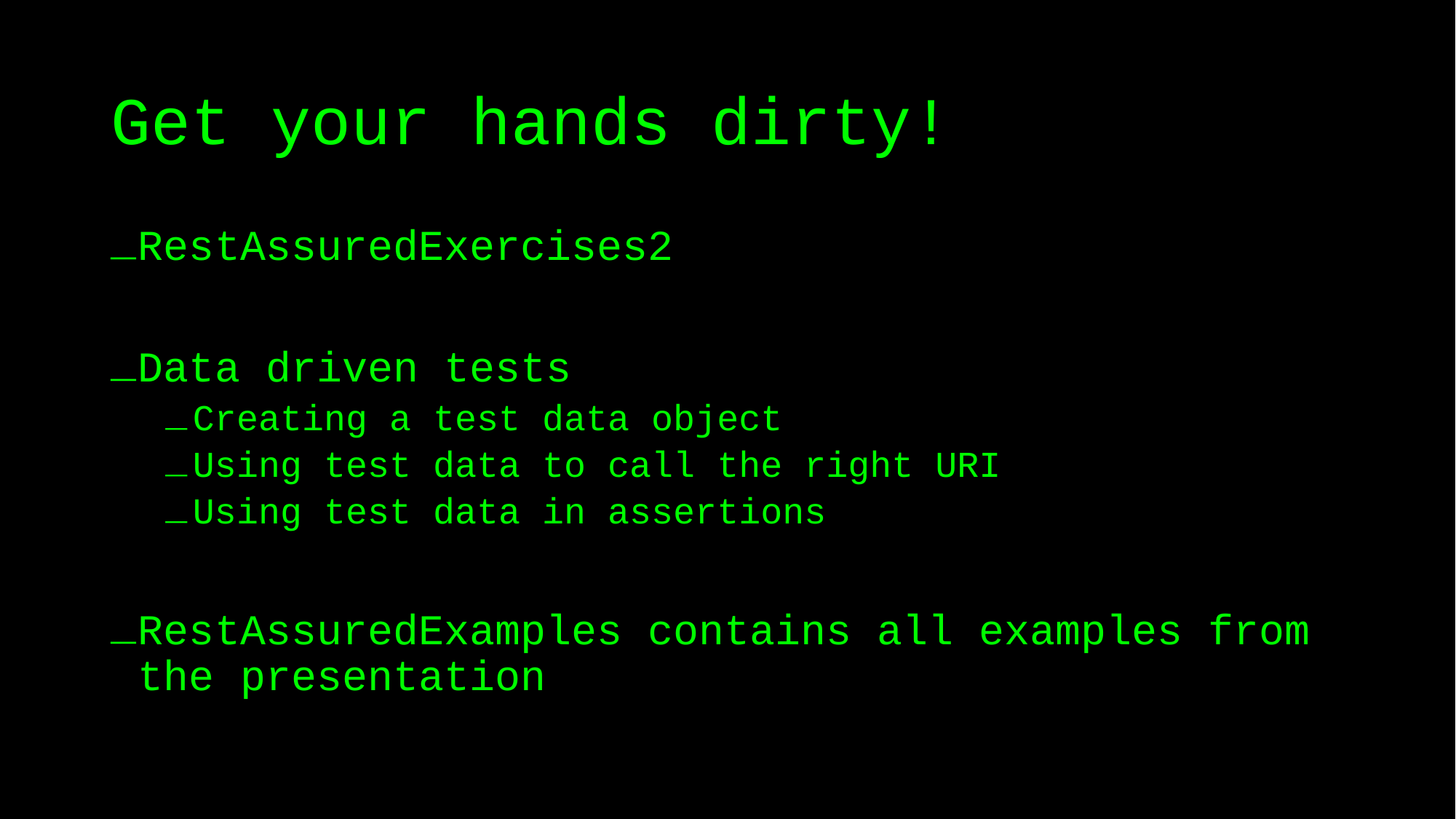

# Get your hands dirty!
RestAssuredExercises2

Data driven tests
Creating a test data object
Using test data to call the right URI
Using test data in assertions

RestAssuredExamples contains all examples from the presentation